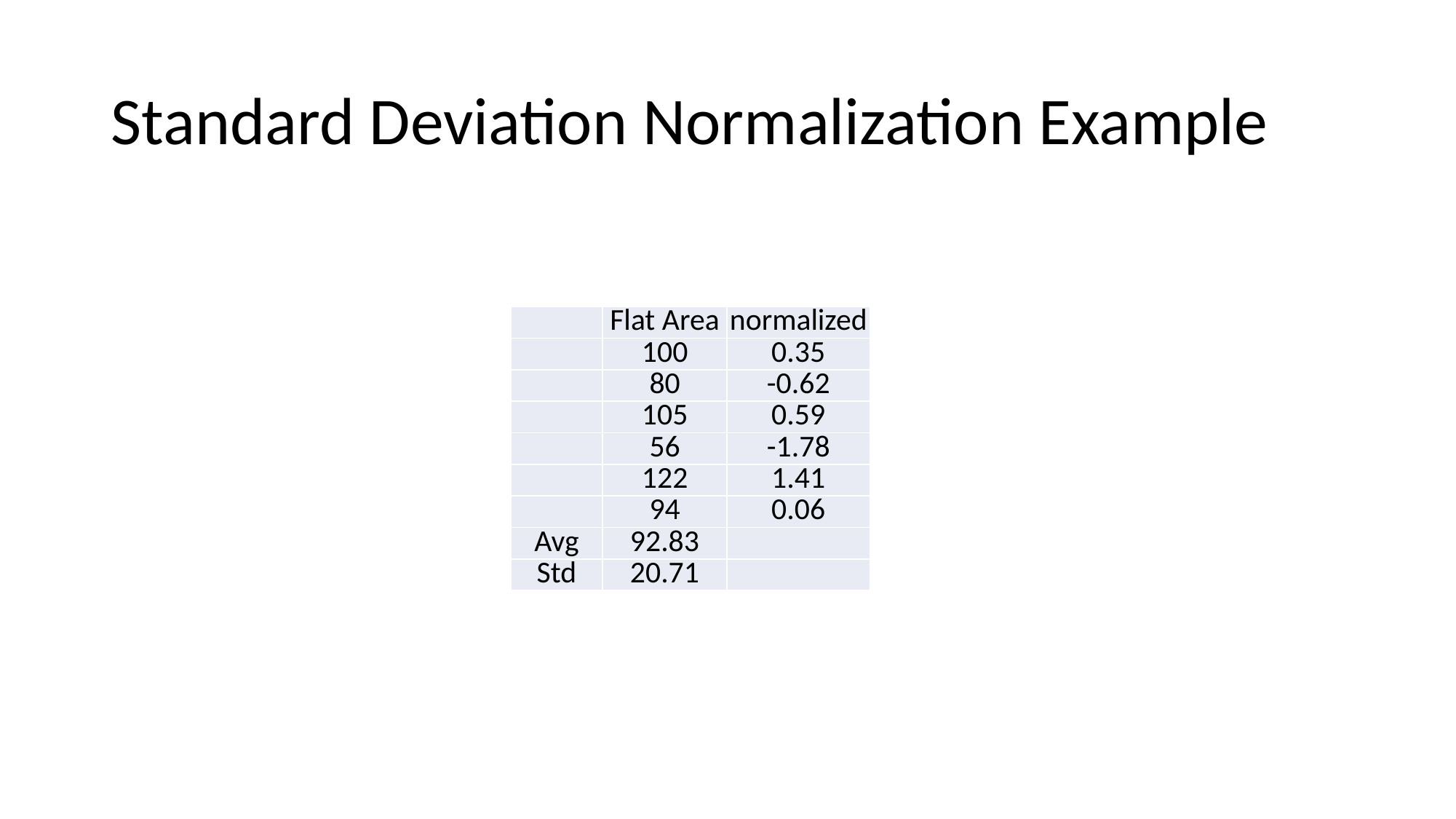

# Standard Deviation Normalization Example
|  | Flat Area | normalized |
| --- | --- | --- |
|  | 100 | 0.35 |
|  | 80 | -0.62 |
|  | 105 | 0.59 |
|  | 56 | -1.78 |
|  | 122 | 1.41 |
|  | 94 | 0.06 |
| Avg | 92.83 |  |
| Std | 20.71 |  |